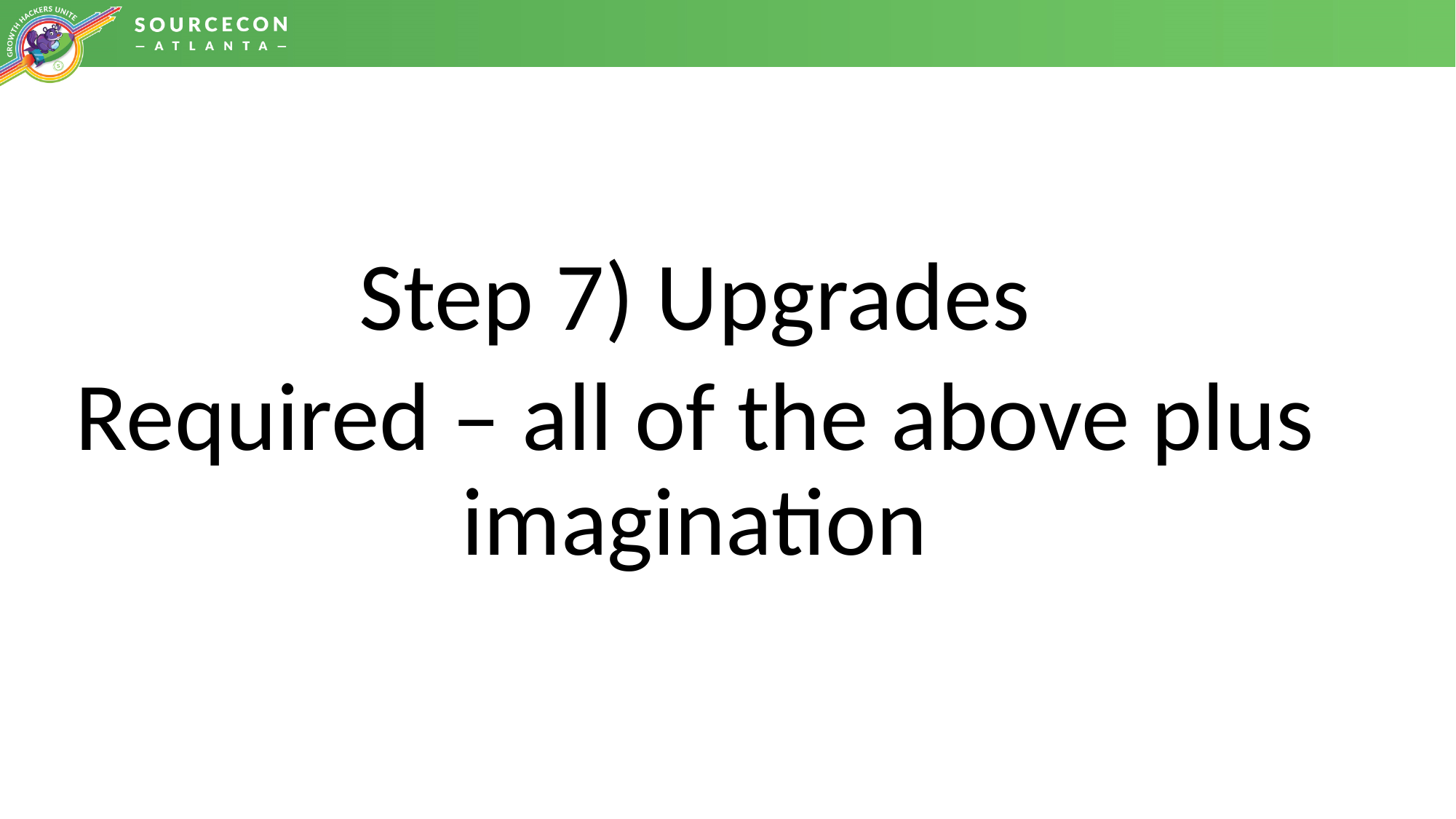

Step 7) Upgrades
Required – all of the above plus imagination